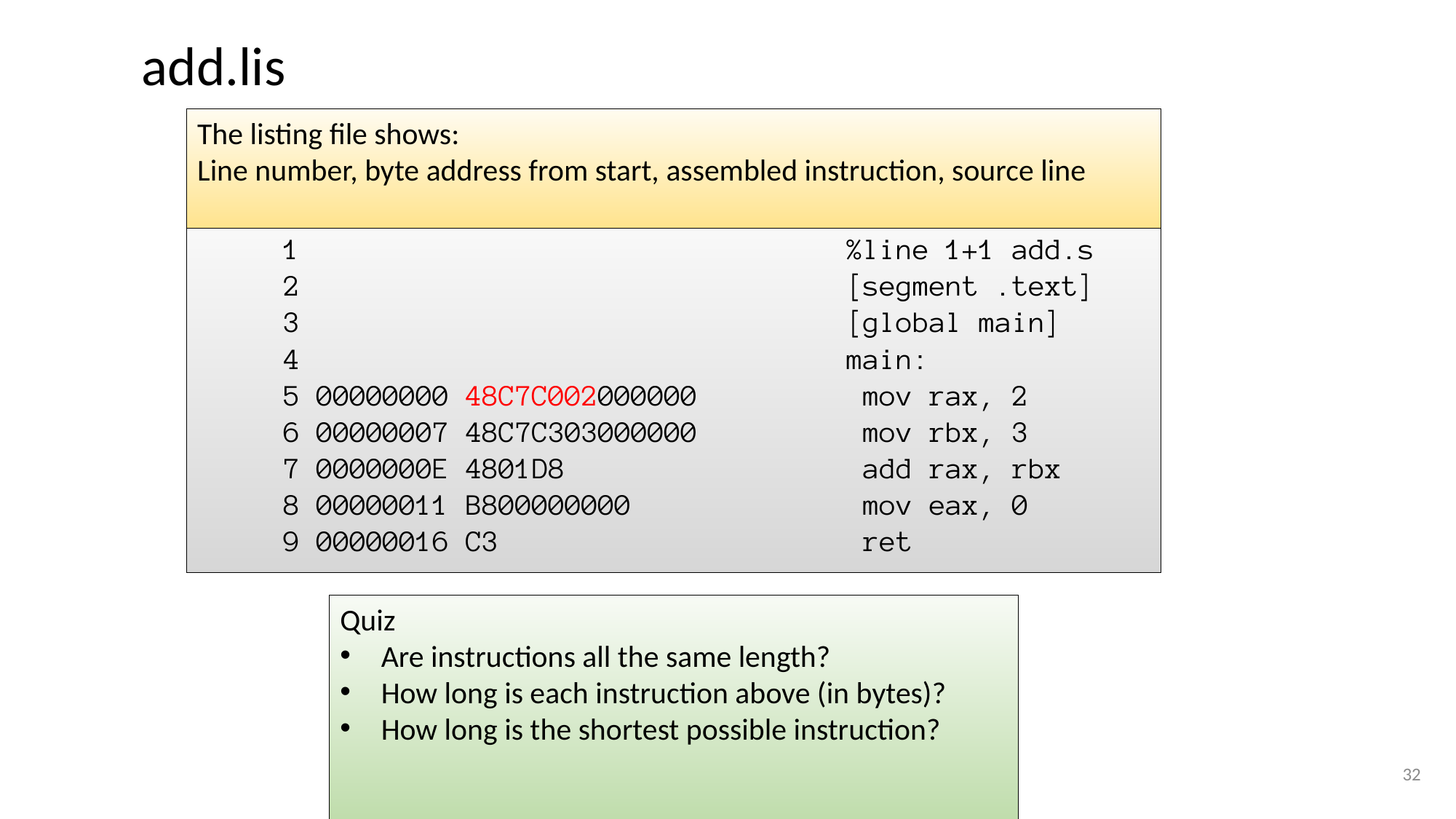

add.lis
The listing file shows:
Line number, byte address from start, assembled instruction, source line
     1                                 %line 1+1 add.s
     2                                 [segment .text]
     3                                 [global main]
     4                                 main:
     5 00000000 48C7C002000000          mov rax, 2
     6 00000007 48C7C303000000          mov rbx, 3
     7 0000000E 4801D8                  add rax, rbx
     8 00000011 B800000000              mov eax, 0
     9 00000016 C3                      ret

Quiz
Are instructions all the same length?
How long is each instruction above (in bytes)?
How long is the shortest possible instruction?
32
Introduction To Compilers : Assembler